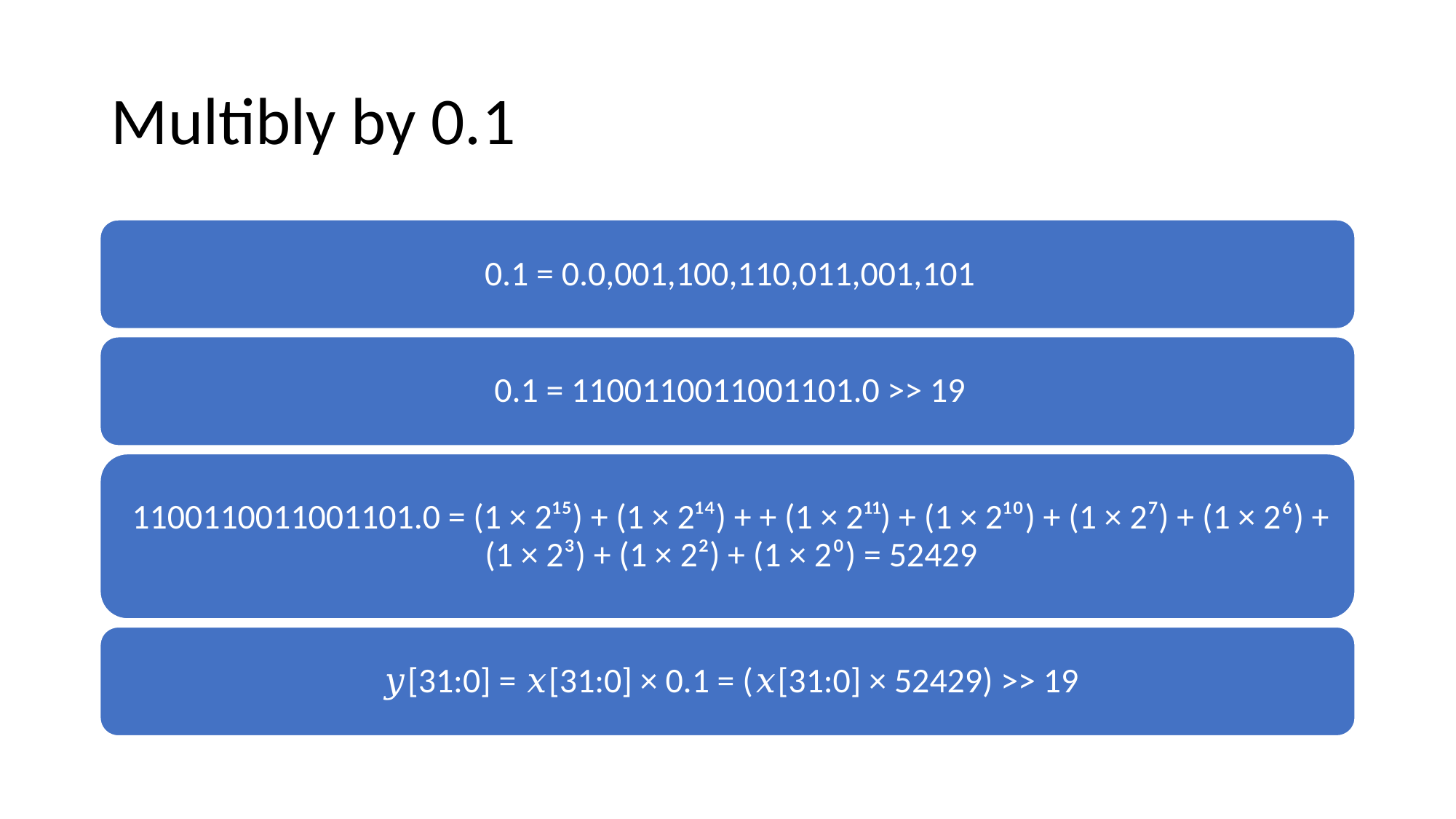

# Multibly by 0.1
0.1 = 0.0,001,100,110,011,001,101
0.1 = 1100110011001101.0 >> 19
1100110011001101.0 = (1 × 2¹⁵) + (1 × 2¹⁴) + + (1 × 2¹¹) + (1 × 2¹⁰) + (1 × 2⁷) + (1 × 2⁶) + (1 × 2³) + (1 × 2²) + (1 × 2⁰) = 52429
𝑦[31:0] = 𝑥[31:0] × 0.1 = (𝑥[31:0] × 52429) >> 19